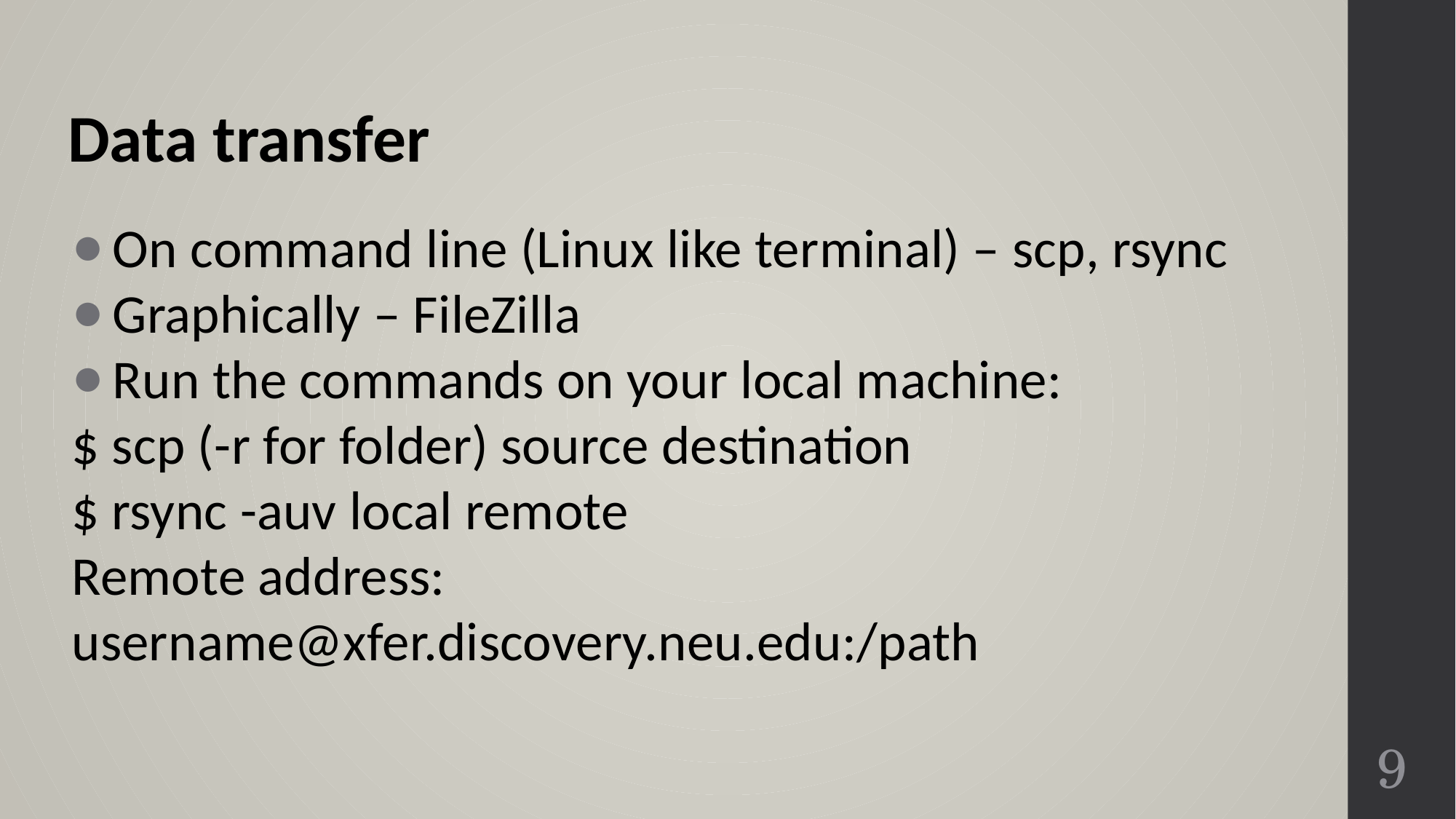

Data transfer
On command line (Linux like terminal) – scp, rsync
Graphically – FileZilla
Run the commands on your local machine:
$ scp (-r for folder) source destination
$ rsync -auv local remote
Remote address:
username@xfer.discovery.neu.edu:/path
9